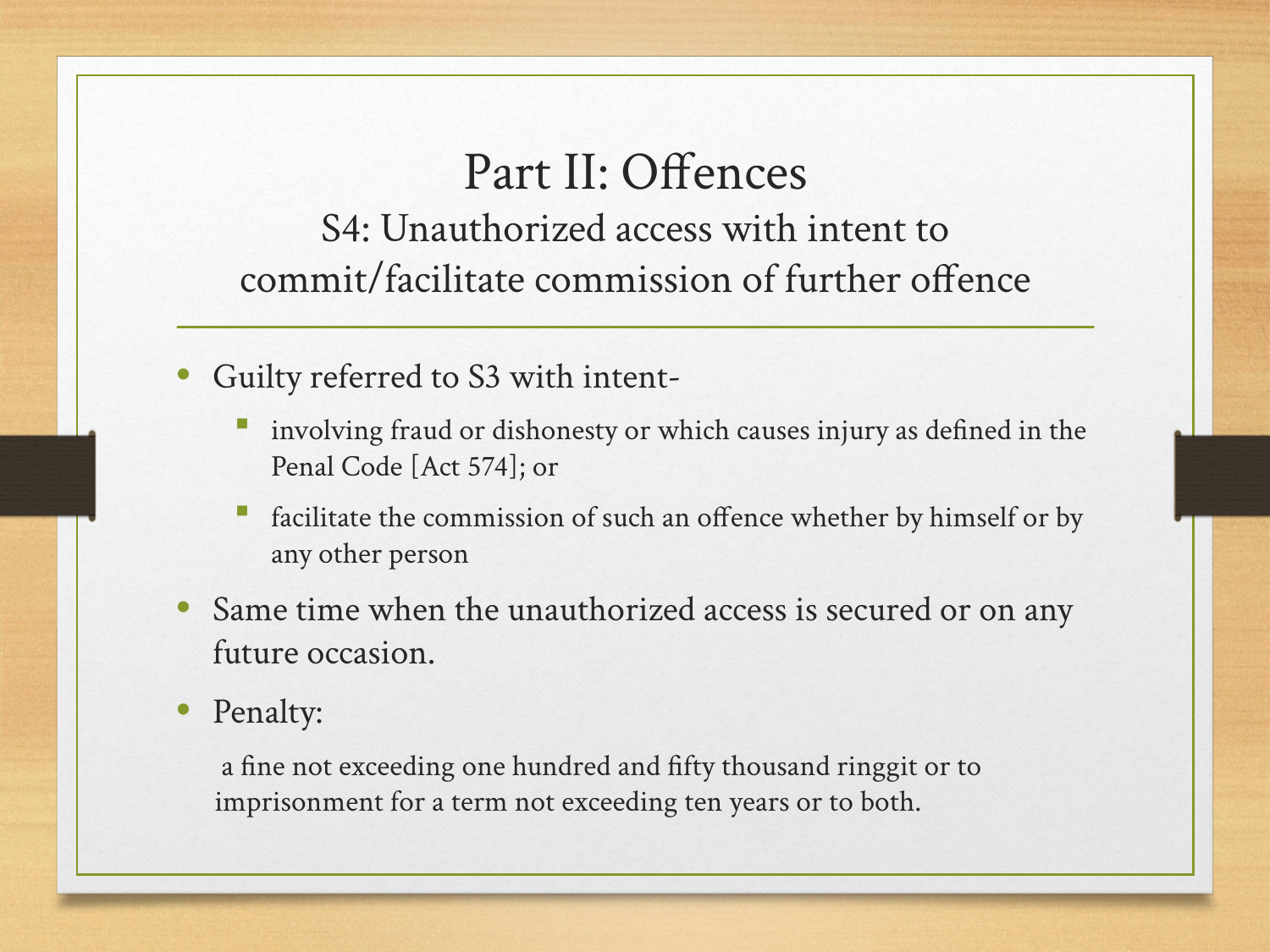

# Part II: Offences S4: Unauthorized access with intent to commit/facilitate commission of further offence
Guilty referred to S3 with intent-
involving fraud or dishonesty or which causes injury as defined in the Penal Code [Act 574]; or
facilitate the commission of such an offence whether by himself or by any other person
Same time when the unauthorized access is secured or on any future occasion.
Penalty:
 a fine not exceeding one hundred and fifty thousand ringgit or to imprisonment for a term not exceeding ten years or to both.